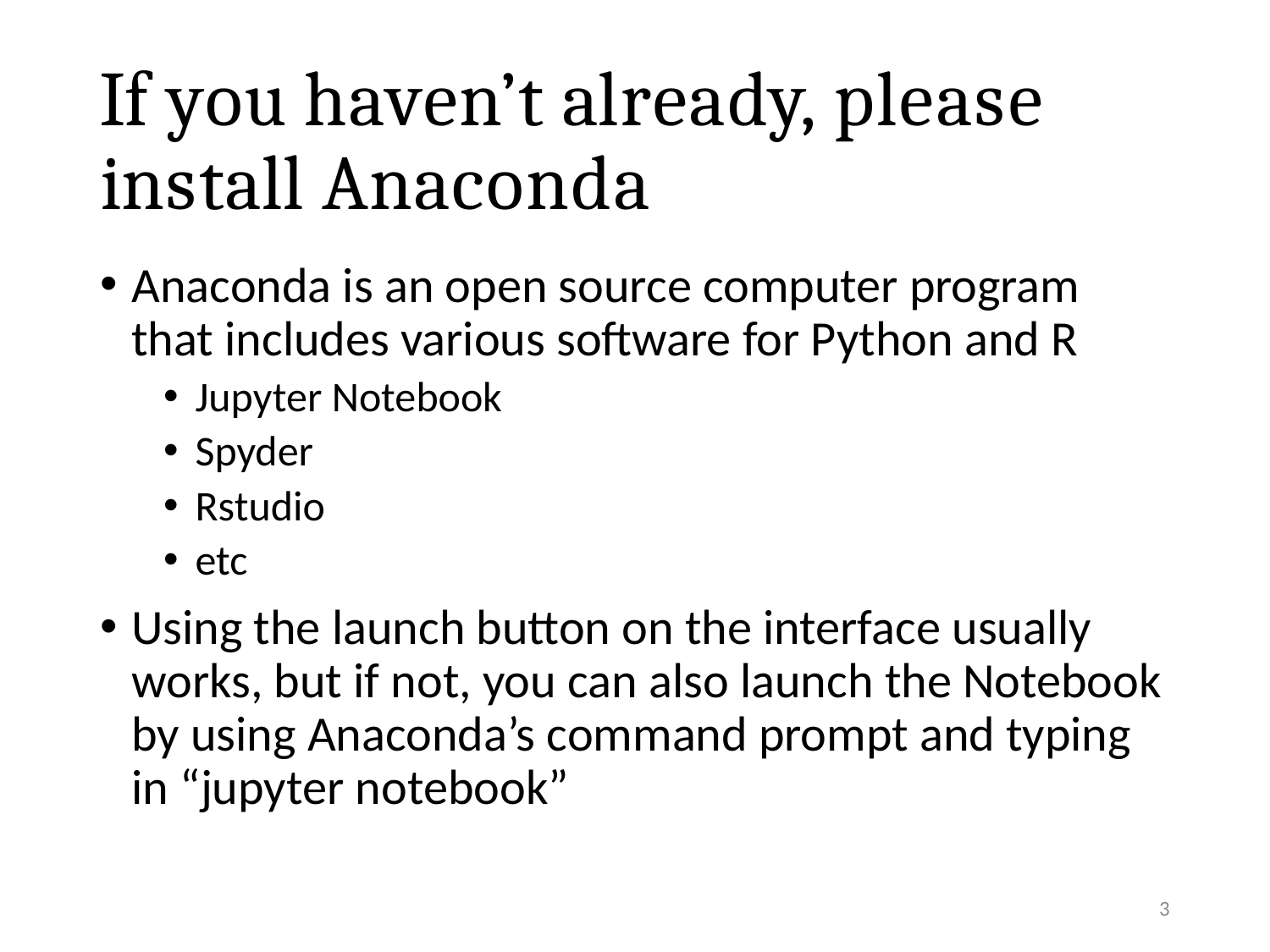

# If you haven’t already, please install Anaconda
Anaconda is an open source computer program that includes various software for Python and R
Jupyter Notebook
Spyder
Rstudio
etc
Using the launch button on the interface usually works, but if not, you can also launch the Notebook by using Anaconda’s command prompt and typing in “jupyter notebook”
3